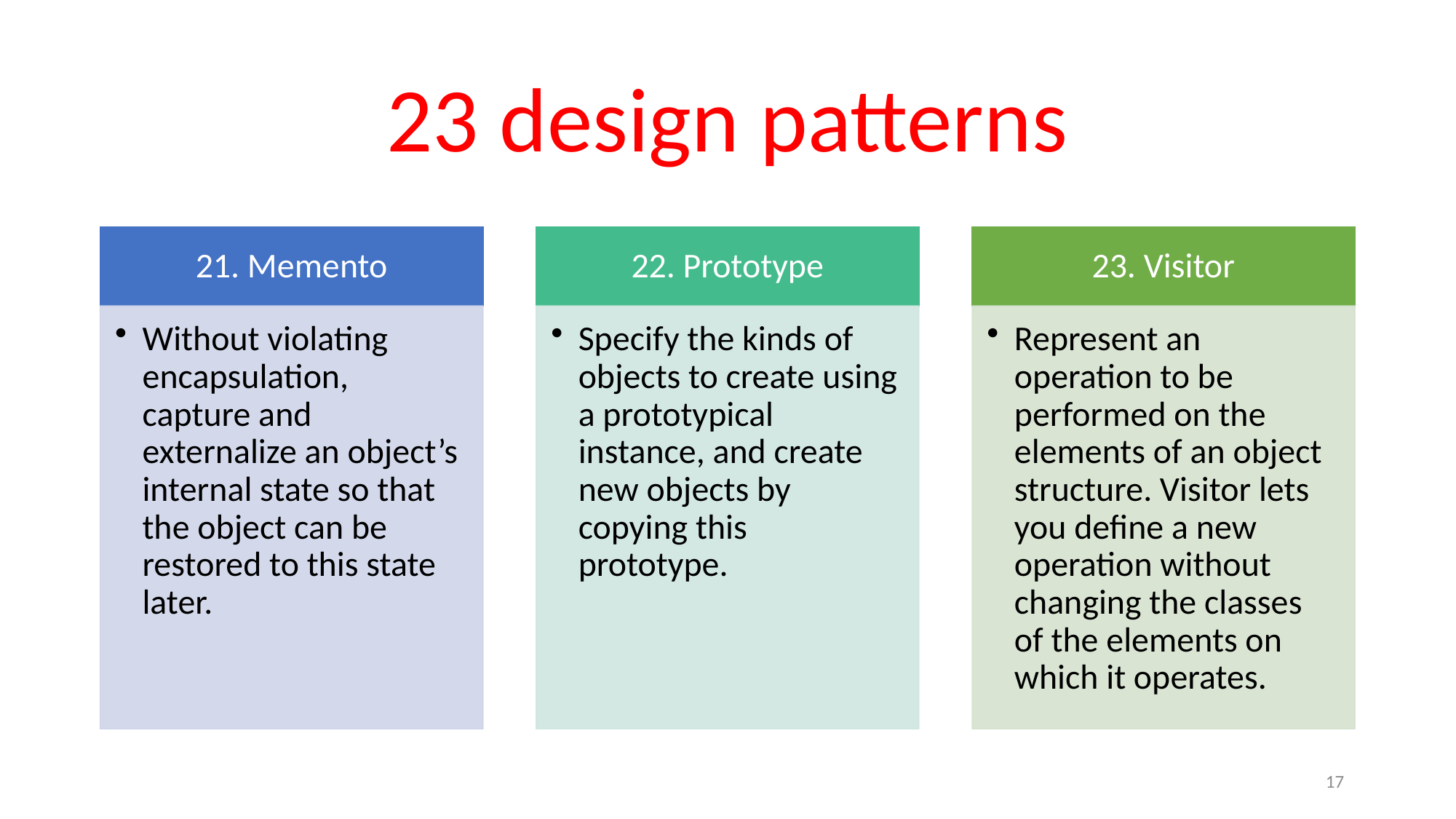

# 23 design patterns
21. Memento
Without violating encapsulation, capture and externalize an object’s internal state so that the object can be restored to this state later.
22. Prototype
Specify the kinds of objects to create using a prototypical instance, and create new objects by copying this prototype.
23. Visitor
Represent an operation to be performed on the elements of an object structure. Visitor lets you define a new operation without changing the classes of the elements on which it operates.
17